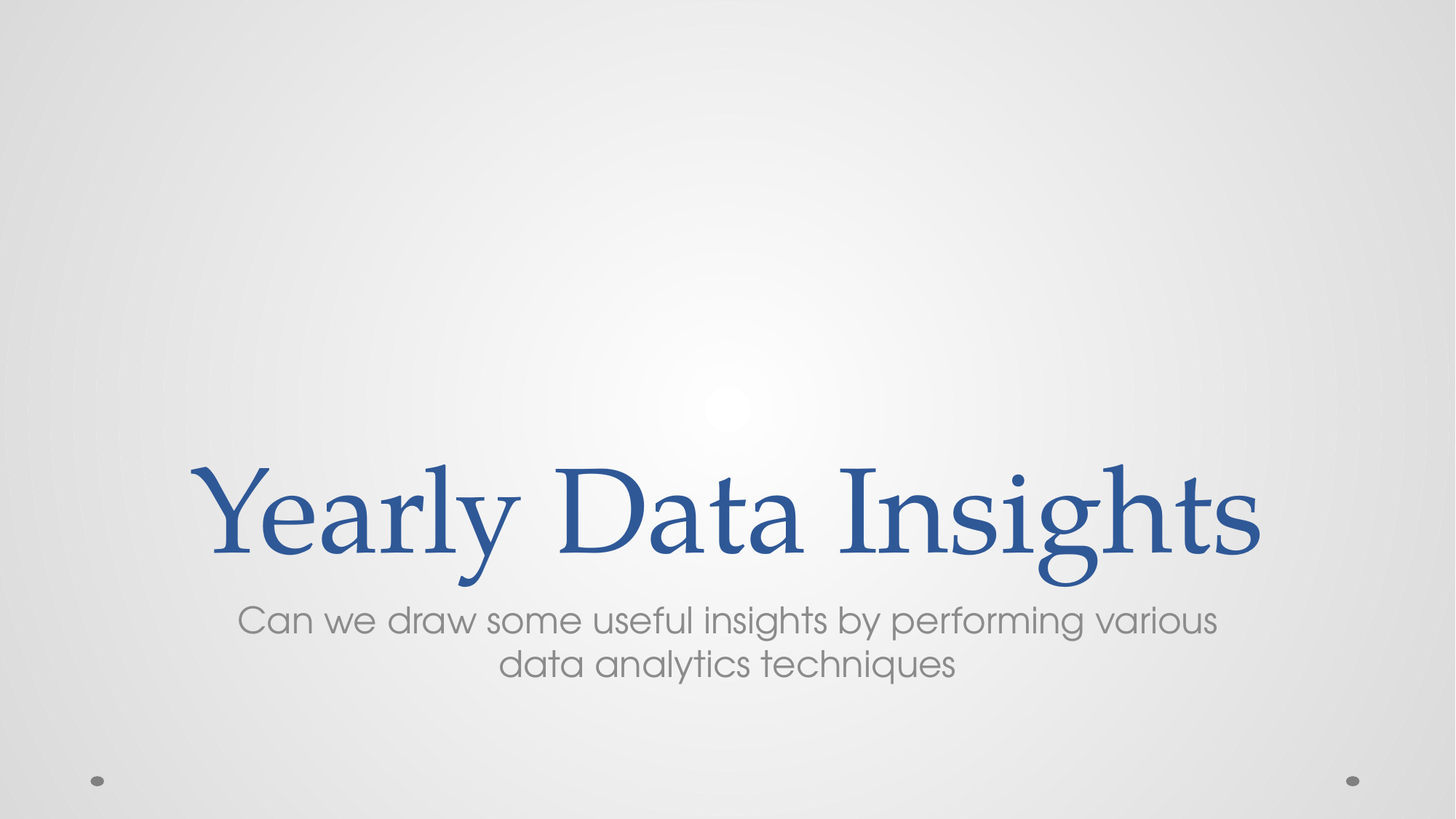

# Yearly Data Insights
Can we draw some useful insights by performing various data analytics techniques